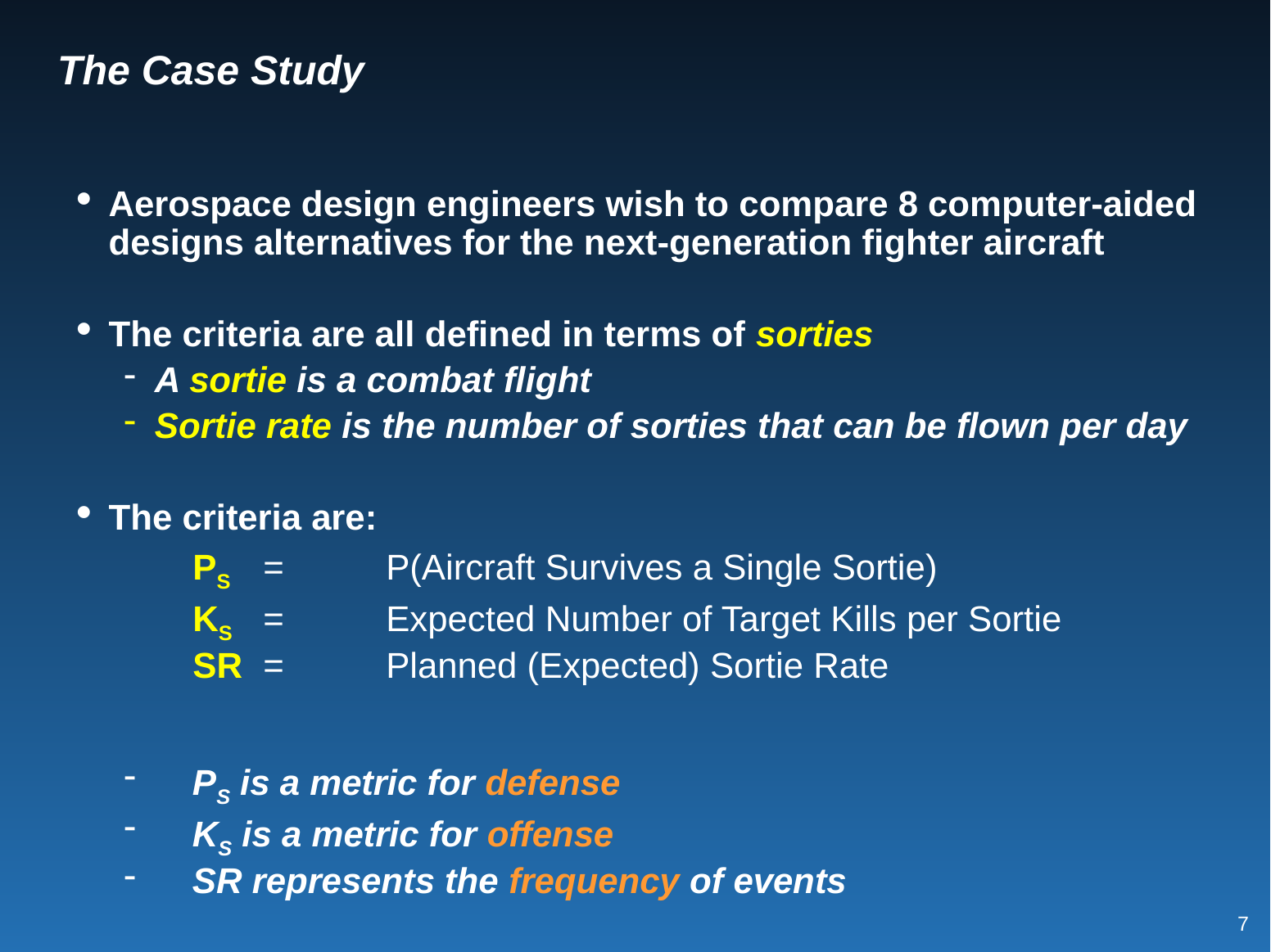

# The Case Study
Aerospace design engineers wish to compare 8 computer-aided designs alternatives for the next-generation fighter aircraft

The criteria are all defined in terms of sorties
A sortie is a combat flight
Sortie rate is the number of sorties that can be flown per day

The criteria are:
PS	=	P(Aircraft Survives a Single Sortie)
KS	=	Expected Number of Target Kills per Sortie
SR	=	Planned (Expected) Sortie Rate

PS is a metric for defense
KS is a metric for offense
SR represents the frequency of events